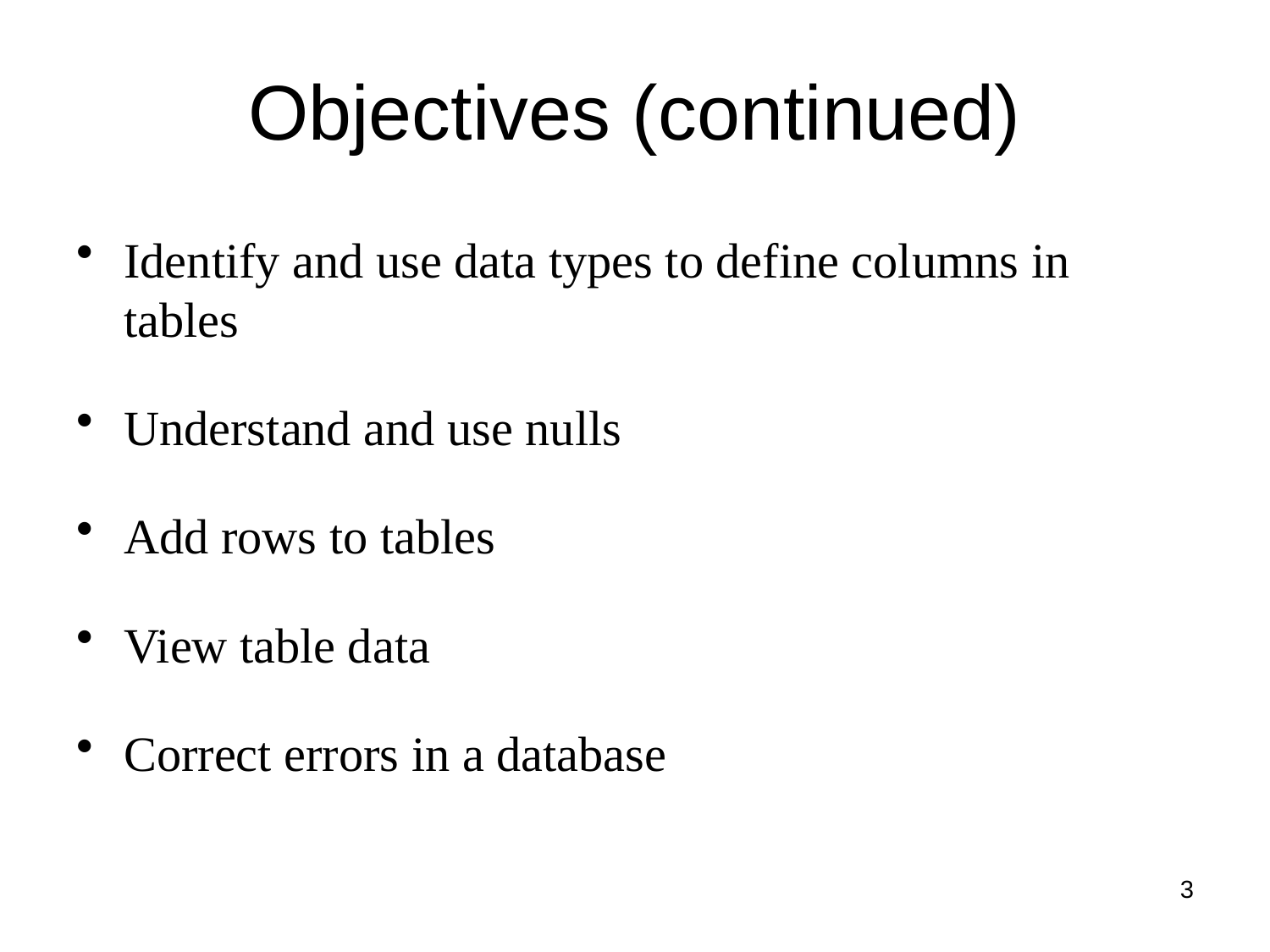

# Objectives (continued)
Identify and use data types to define columns in tables
Understand and use nulls
Add rows to tables
View table data
Correct errors in a database
3